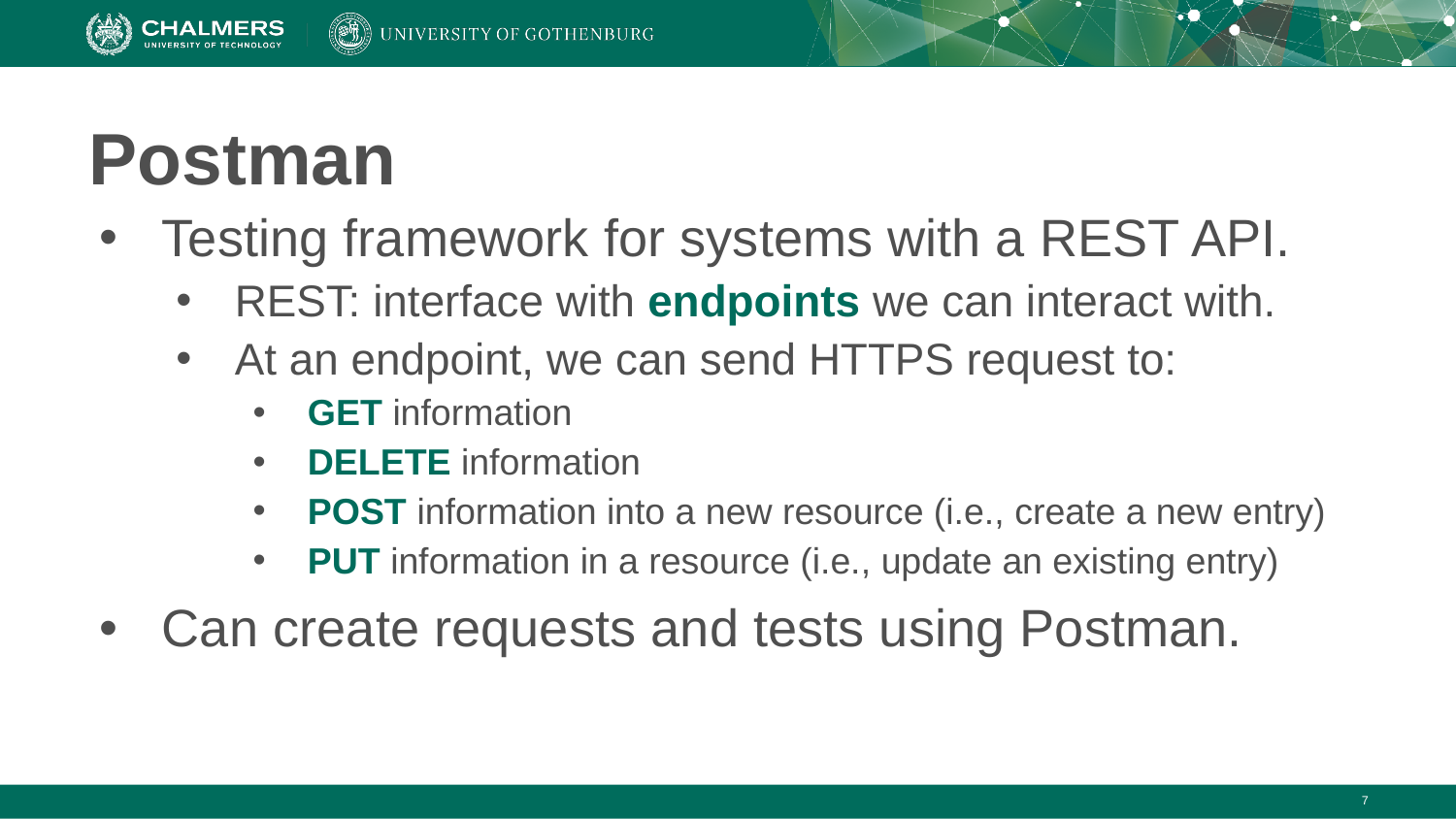

# Postman
Testing framework for systems with a REST API.
REST: interface with endpoints we can interact with.
At an endpoint, we can send HTTPS request to:
GET information
DELETE information
POST information into a new resource (i.e., create a new entry)
PUT information in a resource (i.e., update an existing entry)
Can create requests and tests using Postman.
7